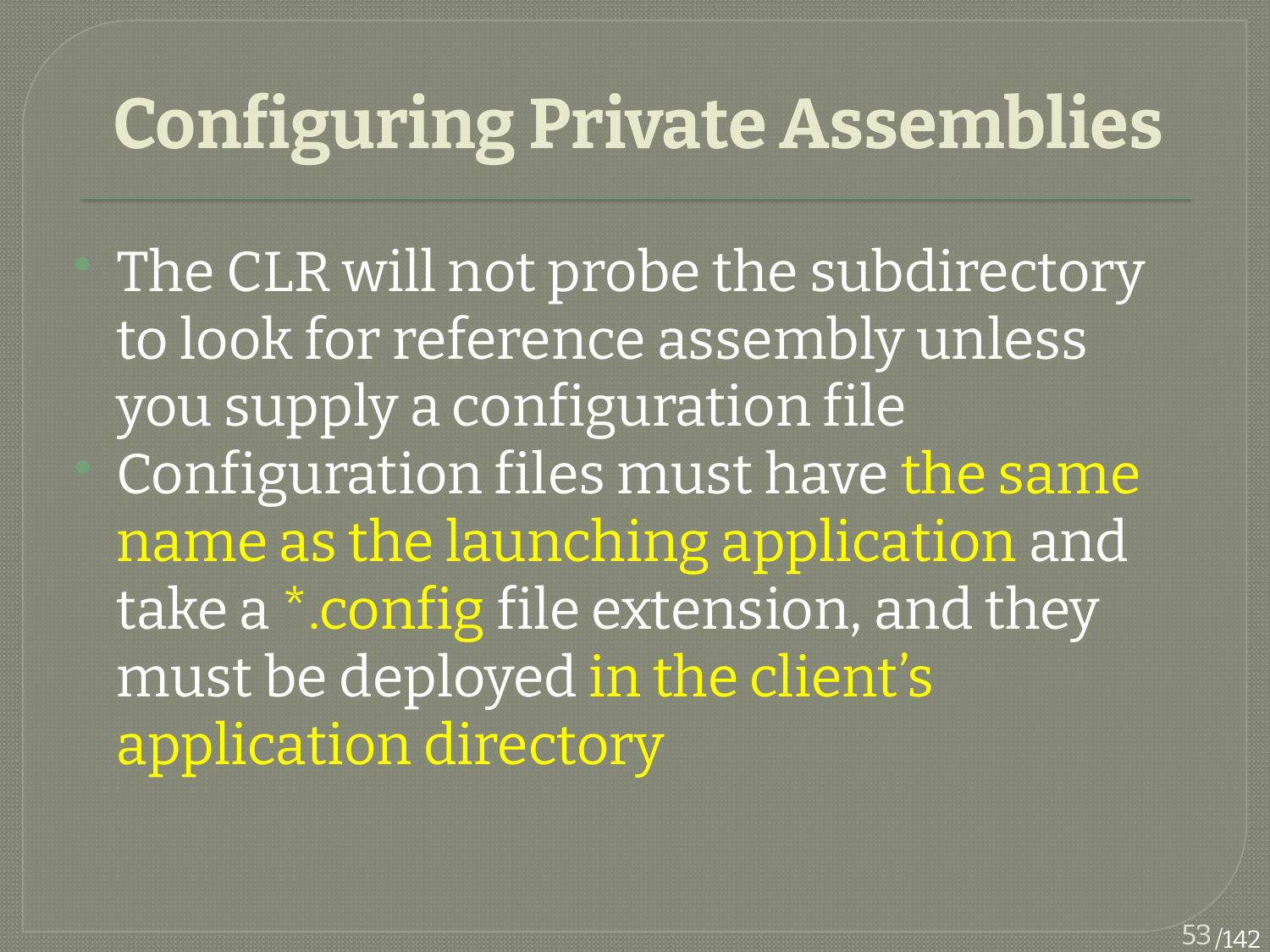

# Configuring Private Assemblies
The CLR will not probe the subdirectory to look for reference assembly unless you supply a configuration file
Configuration files must have the same name as the launching application and take a *.config file extension, and they must be deployed in the client’s application directory

53